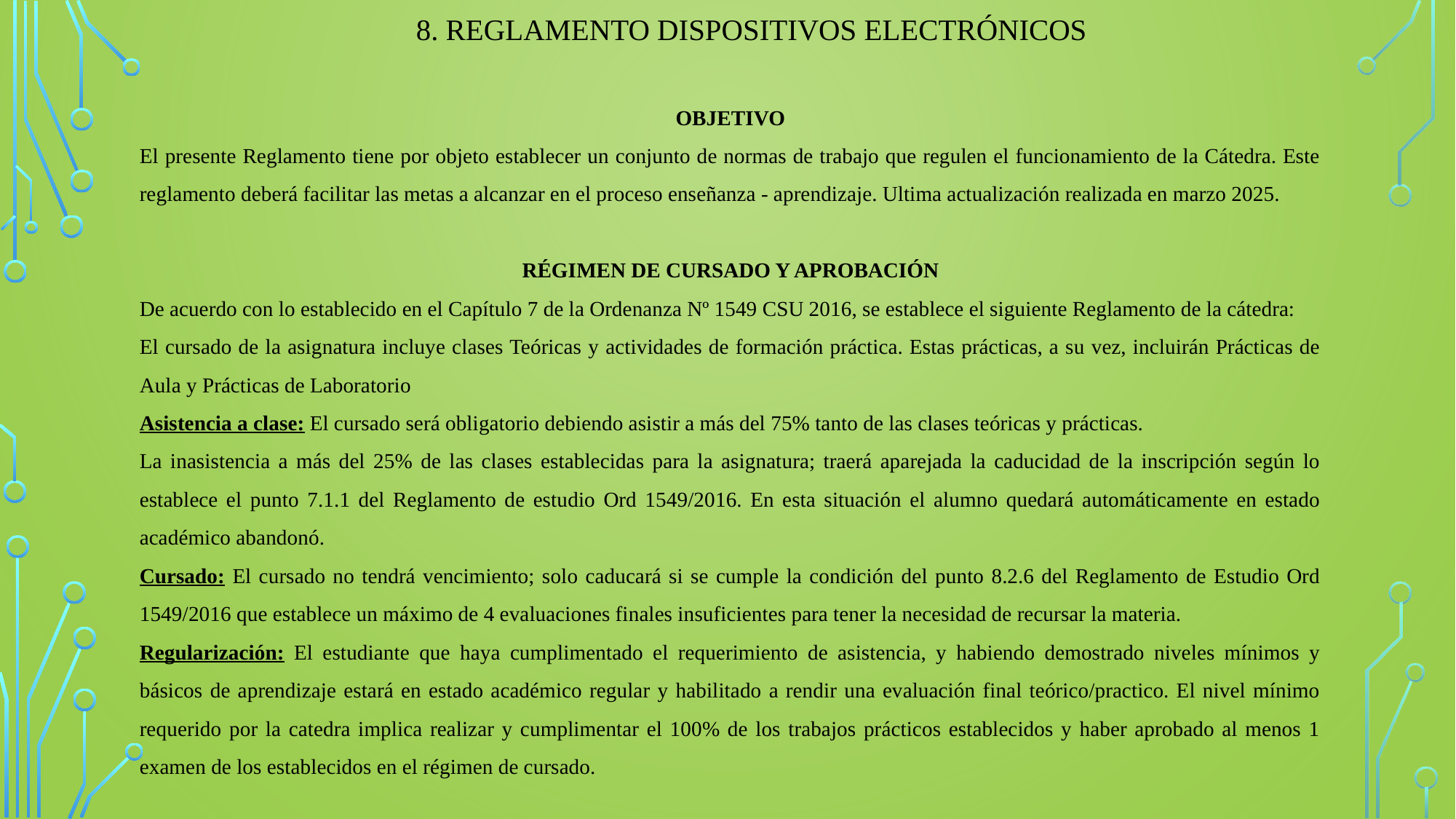

8. REGLAMENTO DISPOSITIVOS ELECTRÓNICOS
OBJETIVO
El presente Reglamento tiene por objeto establecer un conjunto de normas de trabajo que regulen el funcionamiento de la Cátedra. Este reglamento deberá facilitar las metas a alcanzar en el proceso enseñanza - aprendizaje. Ultima actualización realizada en marzo 2025.

RÉGIMEN DE CURSADO Y APROBACIÓN
De acuerdo con lo establecido en el Capítulo 7 de la Ordenanza Nº 1549 CSU 2016, se establece el siguiente Reglamento de la cátedra:
El cursado de la asignatura incluye clases Teóricas y actividades de formación práctica. Estas prácticas, a su vez, incluirán Prácticas de Aula y Prácticas de Laboratorio
Asistencia a clase: El cursado será obligatorio debiendo asistir a más del 75% tanto de las clases teóricas y prácticas.
La inasistencia a más del 25% de las clases establecidas para la asignatura; traerá aparejada la caducidad de la inscripción según lo establece el punto 7.1.1 del Reglamento de estudio Ord 1549/2016. En esta situación el alumno quedará automáticamente en estado académico abandonó.
Cursado: El cursado no tendrá vencimiento; solo caducará si se cumple la condición del punto 8.2.6 del Reglamento de Estudio Ord 1549/2016 que establece un máximo de 4 evaluaciones finales insuficientes para tener la necesidad de recursar la materia.
Regularización: El estudiante que haya cumplimentado el requerimiento de asistencia, y habiendo demostrado niveles mínimos y básicos de aprendizaje estará en estado académico regular y habilitado a rendir una evaluación final teórico/practico. El nivel mínimo requerido por la catedra implica realizar y cumplimentar el 100% de los trabajos prácticos establecidos y haber aprobado al menos 1 examen de los establecidos en el régimen de cursado.